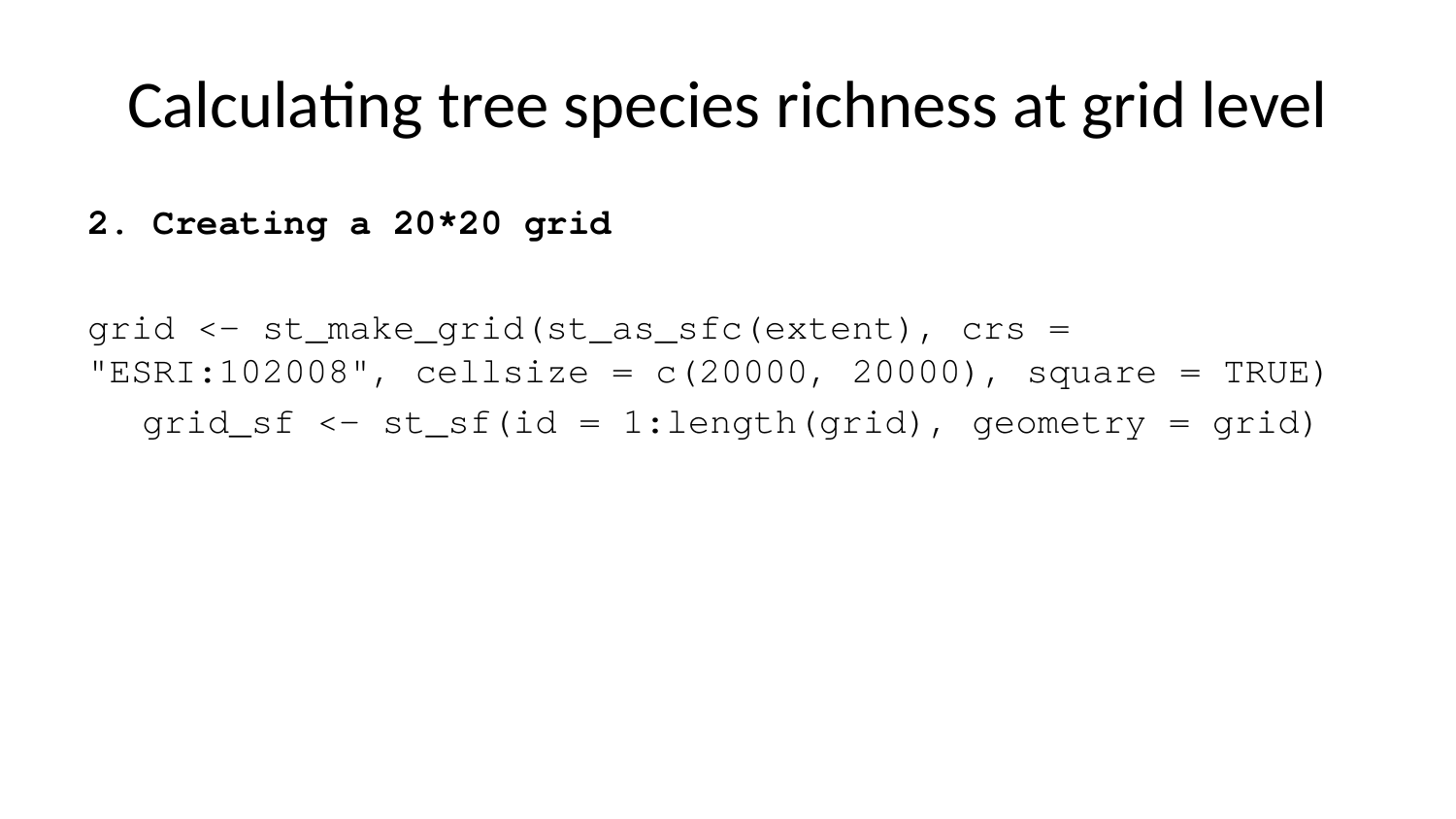

# Calculating tree species richness at grid level
2. Creating a 20*20 grid
grid <- st_make_grid(st_as_sfc(extent), crs = "ESRI:102008", cellsize = c(20000, 20000), square = TRUE)
grid_sf <- st_sf(id = 1:length(grid), geometry = grid)